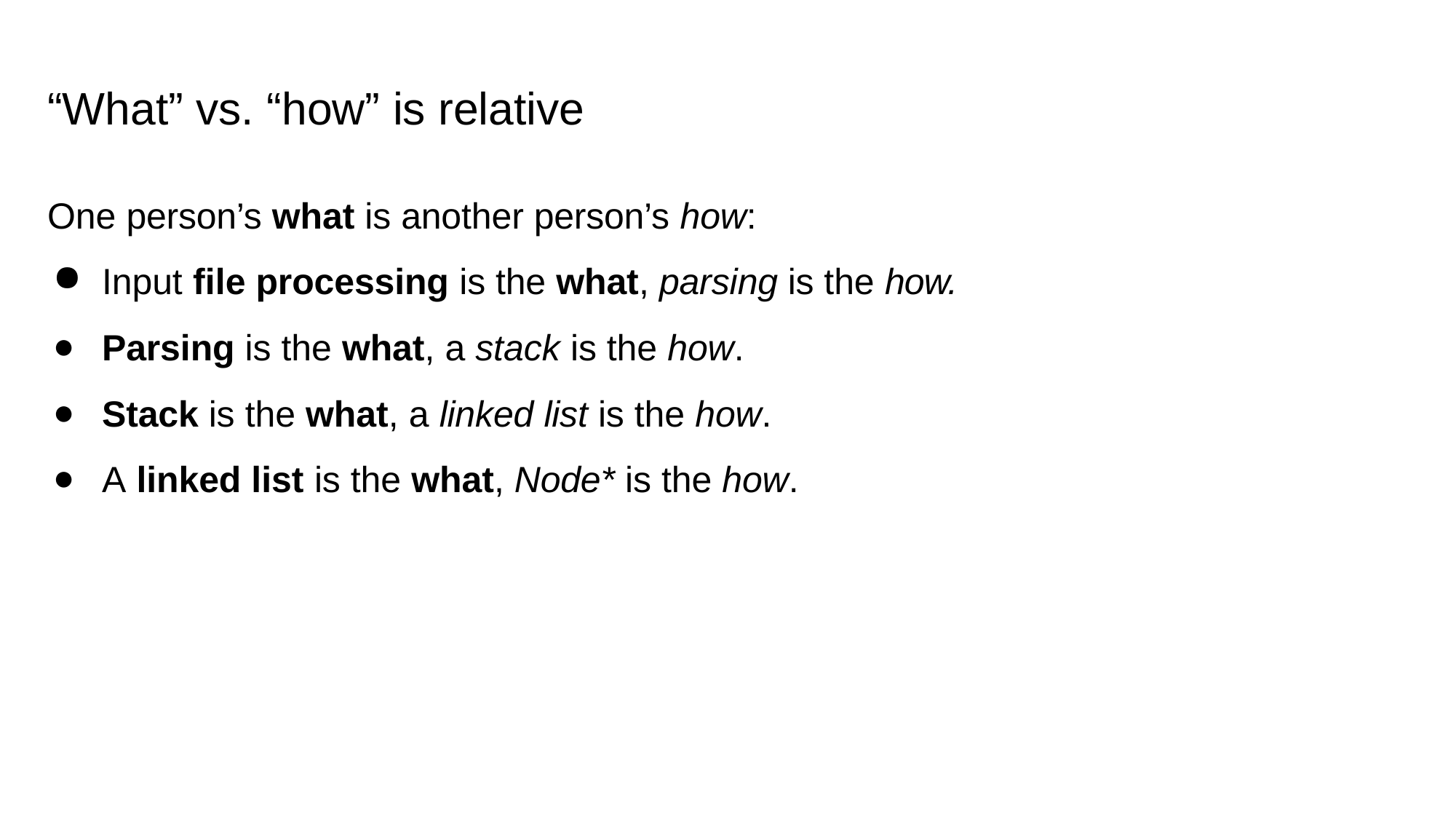

# “What” vs. “how” is relative
One person’s what is another person’s how:
Input file processing is the what, parsing is the how.
Parsing is the what, a stack is the how.
Stack is the what, a linked list is the how.
A linked list is the what, Node* is the how.